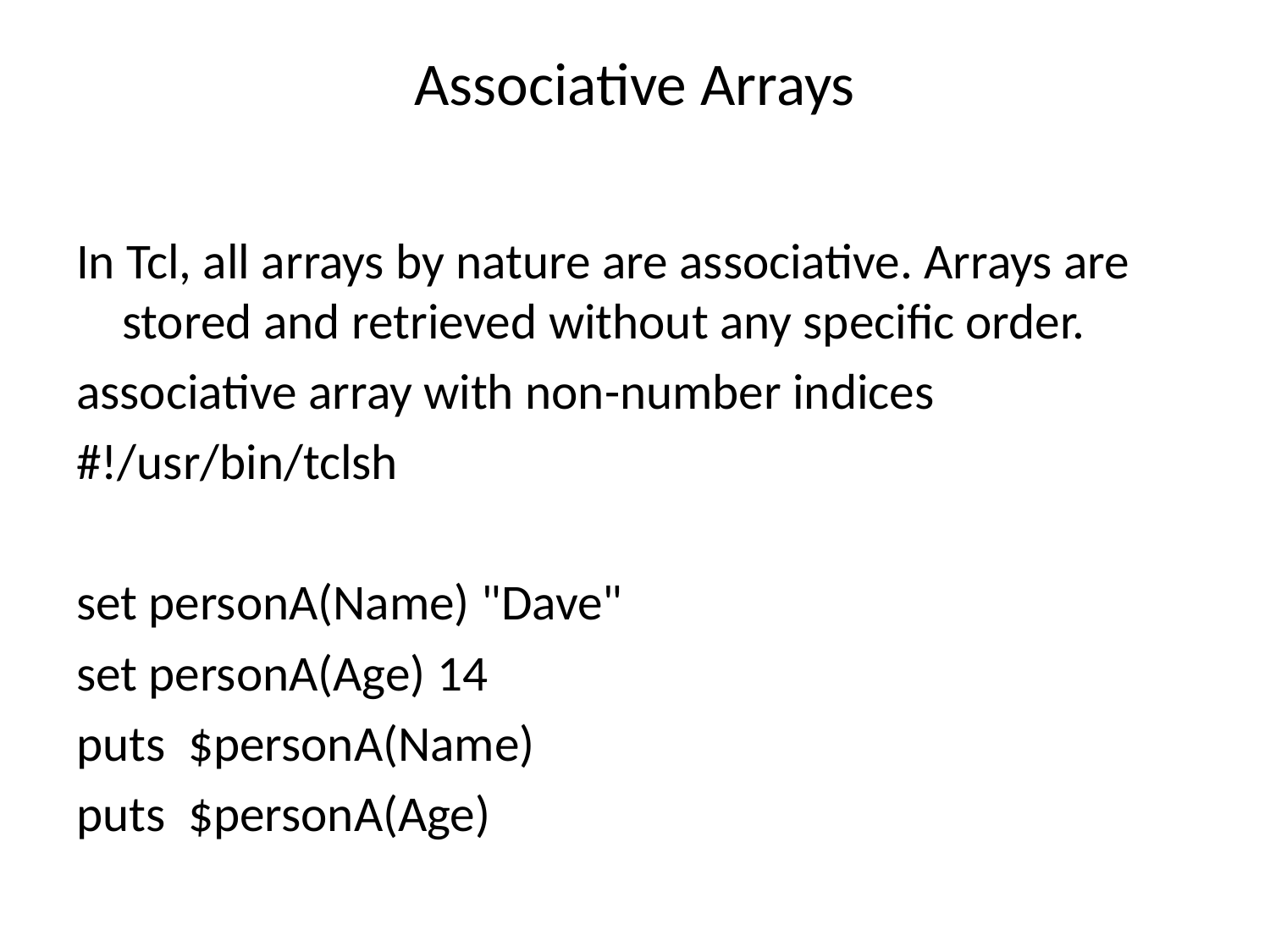

# Associative Arrays
In Tcl, all arrays by nature are associative. Arrays are stored and retrieved without any specific order.
associative array with non-number indices
#!/usr/bin/tclsh

set personA(Name) "Dave"
set personA(Age) 14
puts  $personA(Name)
puts  $personA(Age)